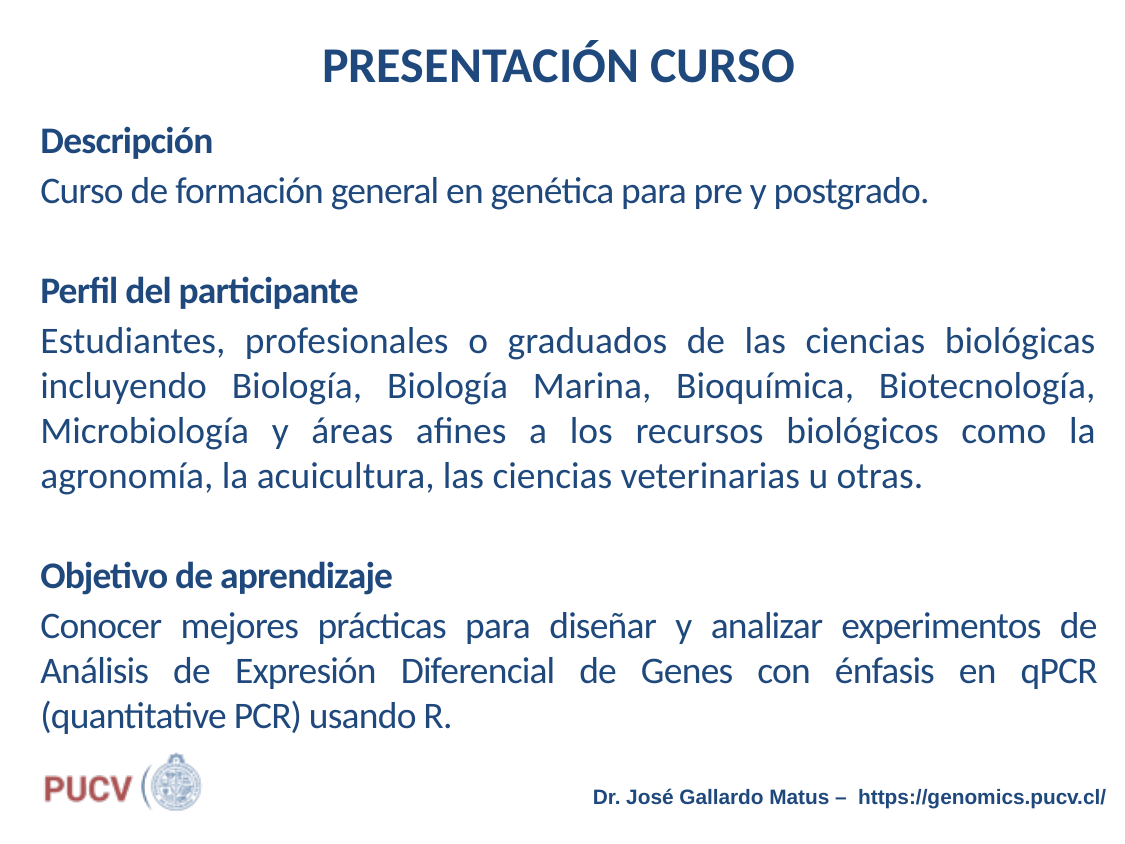

# PRESENTACIÓN CURSO
Descripción
Curso de formación general en genética para pre y postgrado.

Perfil del participante
Estudiantes, profesionales o graduados de las ciencias biológicas incluyendo Biología, Biología Marina, Bioquímica, Biotecnología, Microbiología y áreas afines a los recursos biológicos como la agronomía, la acuicultura, las ciencias veterinarias u otras.

Objetivo de aprendizaje
Conocer mejores prácticas para diseñar y analizar experimentos de Análisis de Expresión Diferencial de Genes con énfasis en qPCR (quantitative PCR) usando R.